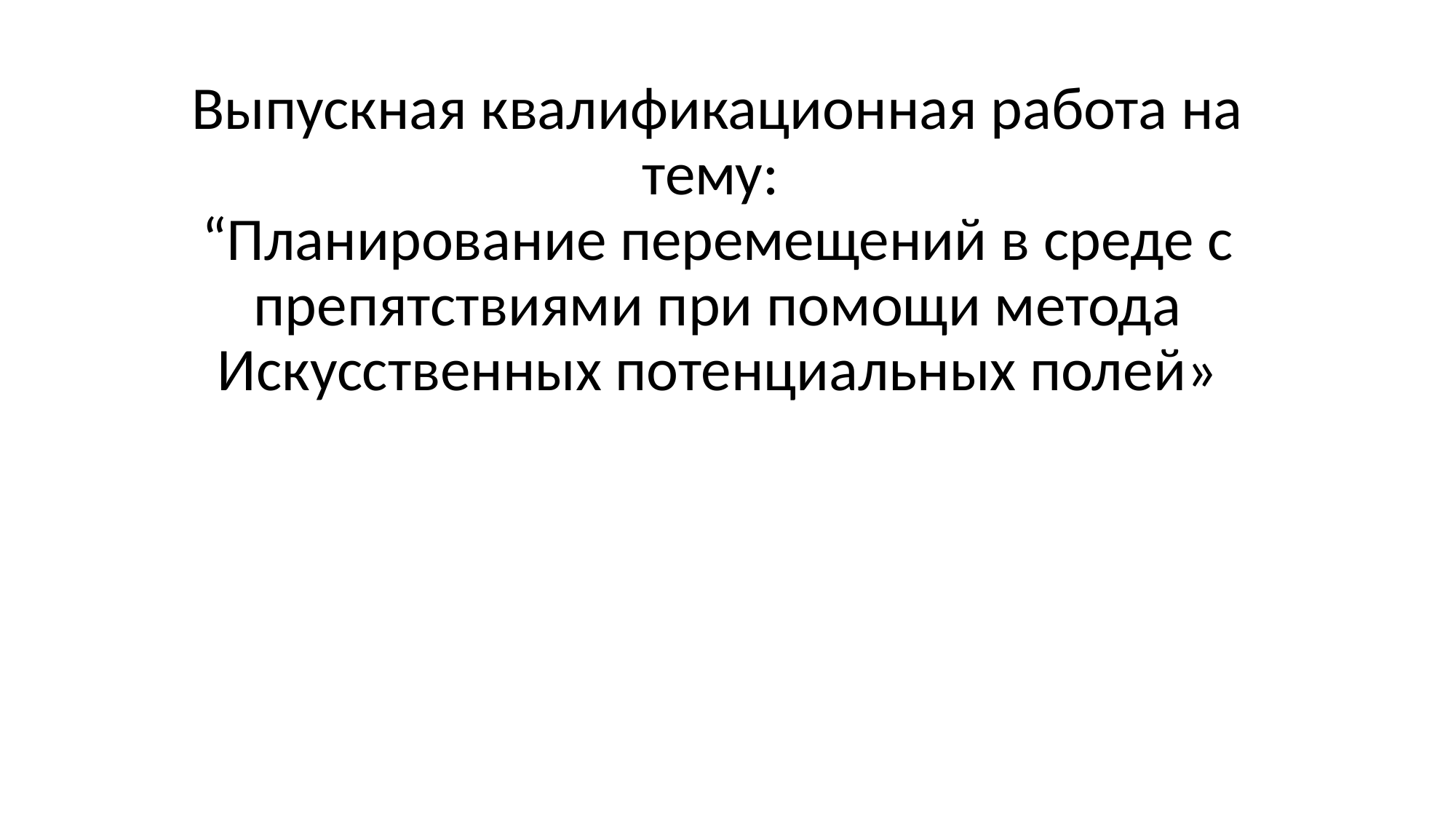

# Выпускная квалификационная работа на тему: “Планирование перемещений в среде с препятствиями при помощи метода Искусственных потенциальных полей»